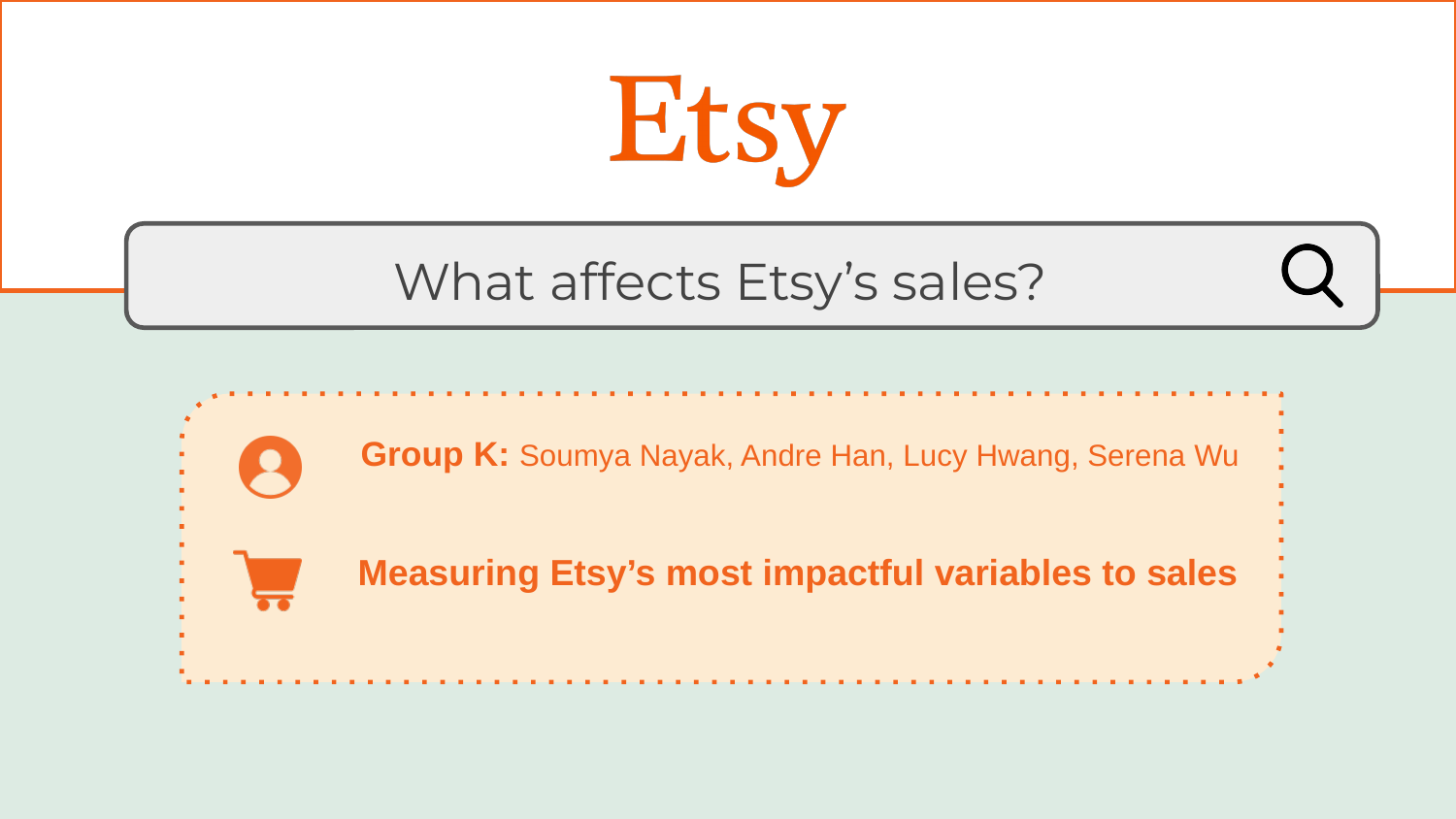

# What affects Etsy’s sales?
Group K: Soumya Nayak, Andre Han, Lucy Hwang, Serena Wu
Measuring Etsy’s most impactful variables to sales